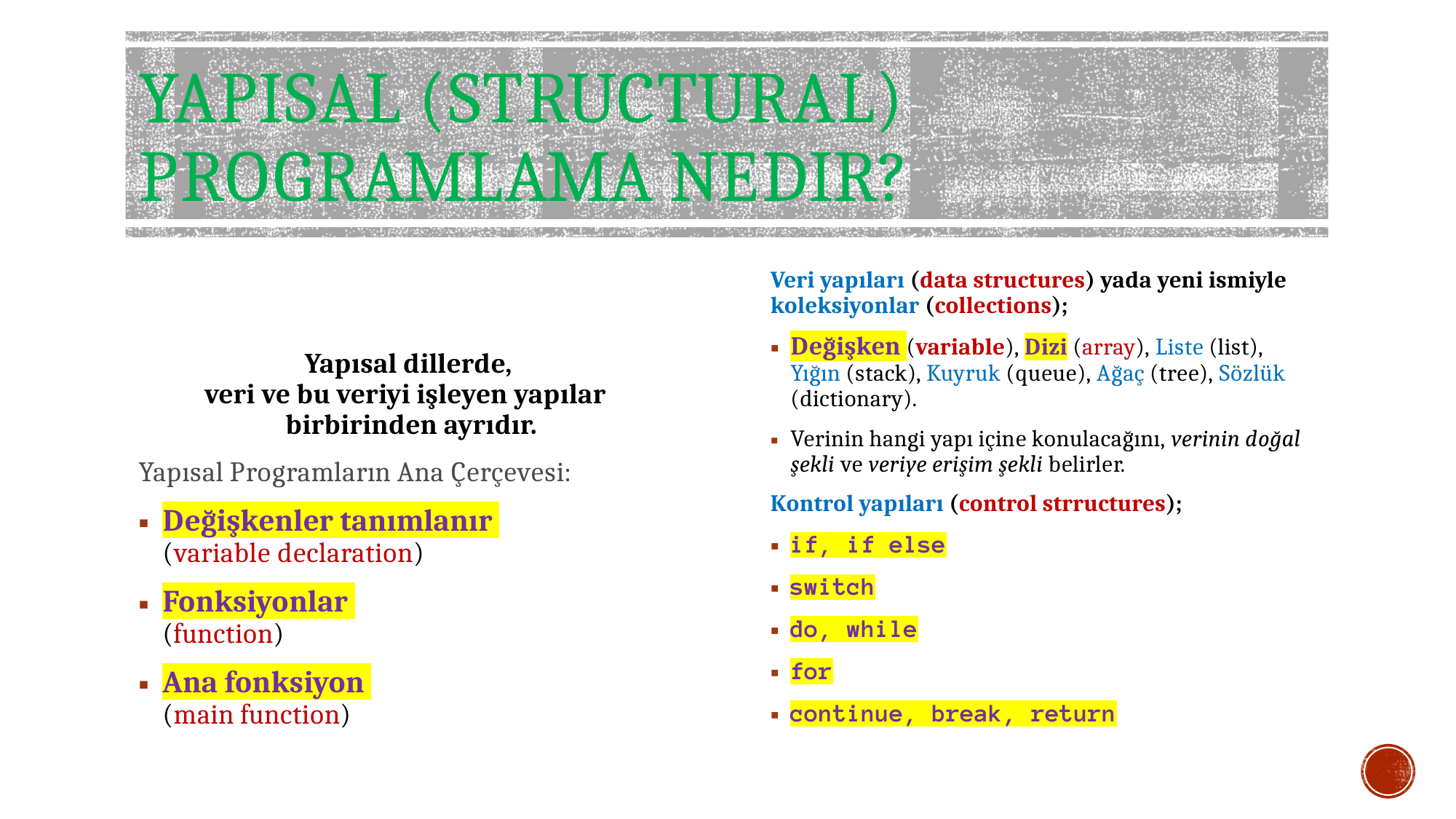

# YAPISAL (STRUCTURAL) PROGRAMLAMA NEDIR?

Yapısal dillerde,
veri ve bu veriyi işleyen yapılar
birbirinden ayrıdır.
Yapısal Programların Ana Çerçevesi:
Değişkenler tanımlanır
(variable declaration)
Fonksiyonlar
(function)
Ana fonksiyon
(main function)
Veri yapıları (data structures) yada yeni ismiyle koleksiyonlar (collections);
Değişken (variable), Dizi (array), Liste (list), Yığın (stack), Kuyruk (queue), Ağaç (tree), Sözlük (dictionary).
Verinin hangi yapı içine konulacağını, verinin doğal şekli ve veriye erişim şekli belirler.
Kontrol yapıları (control strructures);
if, if else
switch
do, while
for
continue, break, return